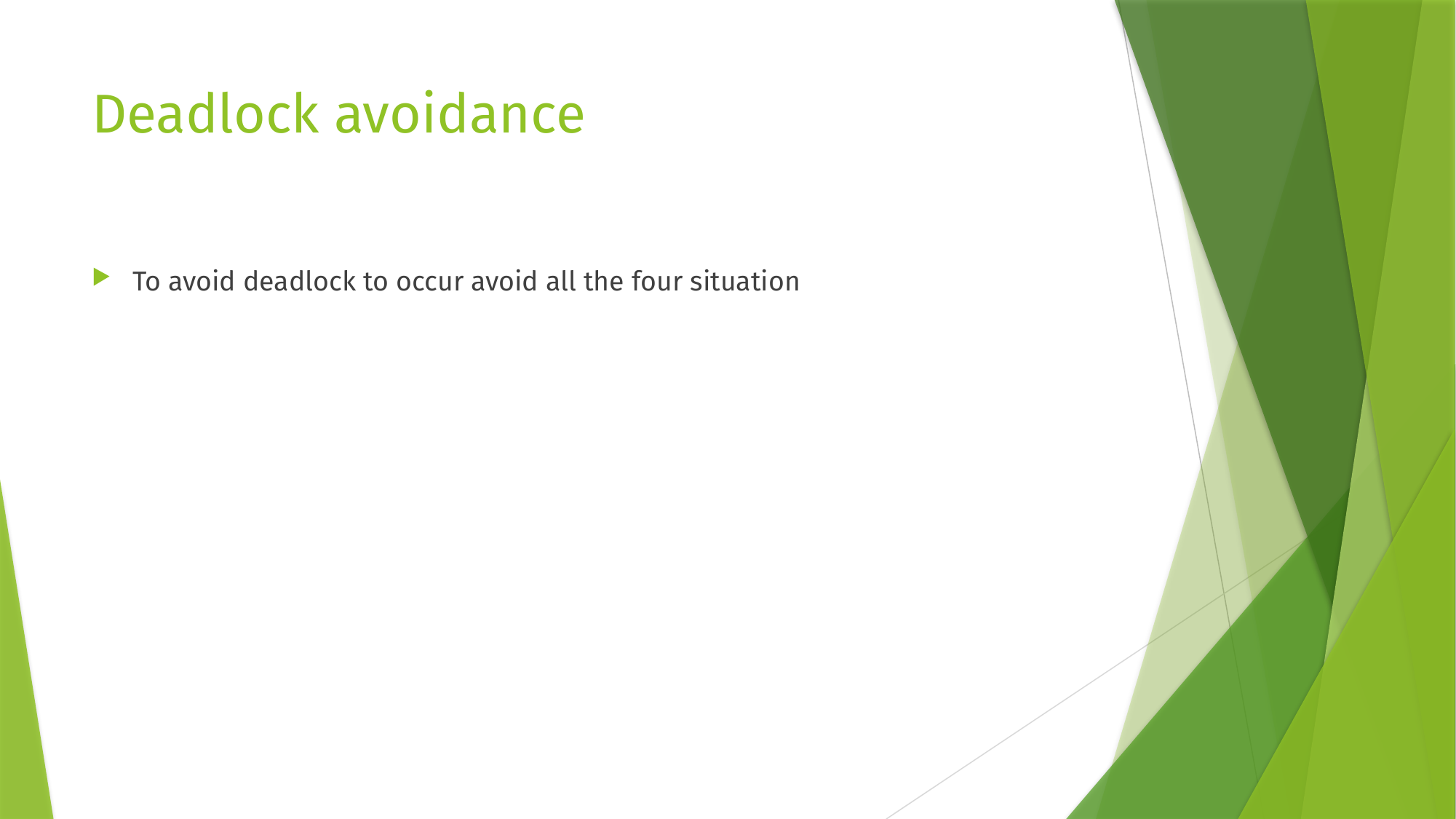

# Deadlock avoidance
To avoid deadlock to occur avoid all the four situation